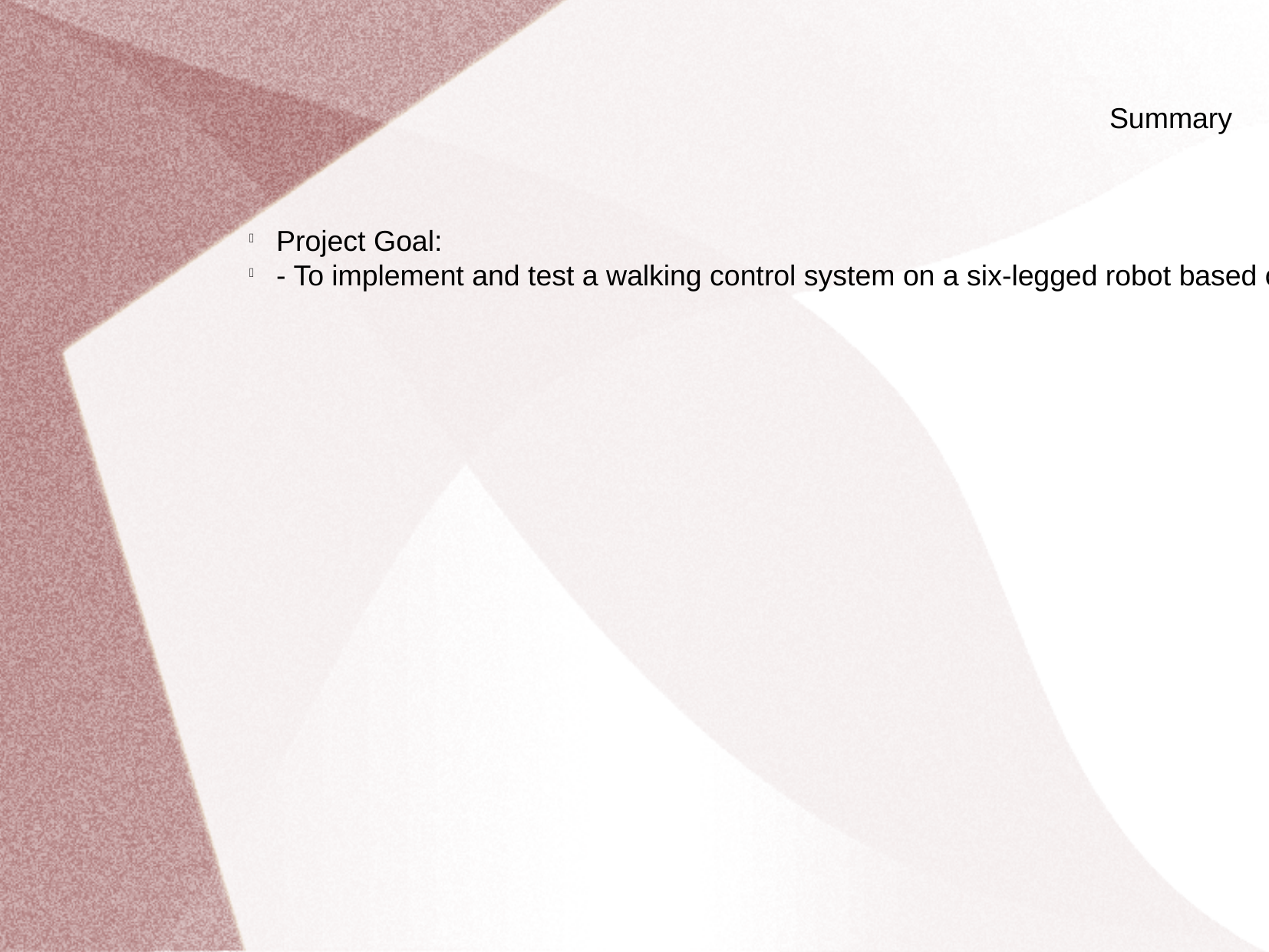

Summary
Project Goal:
- To implement and test a walking control system on a six-legged robot based on information from the stick insect.